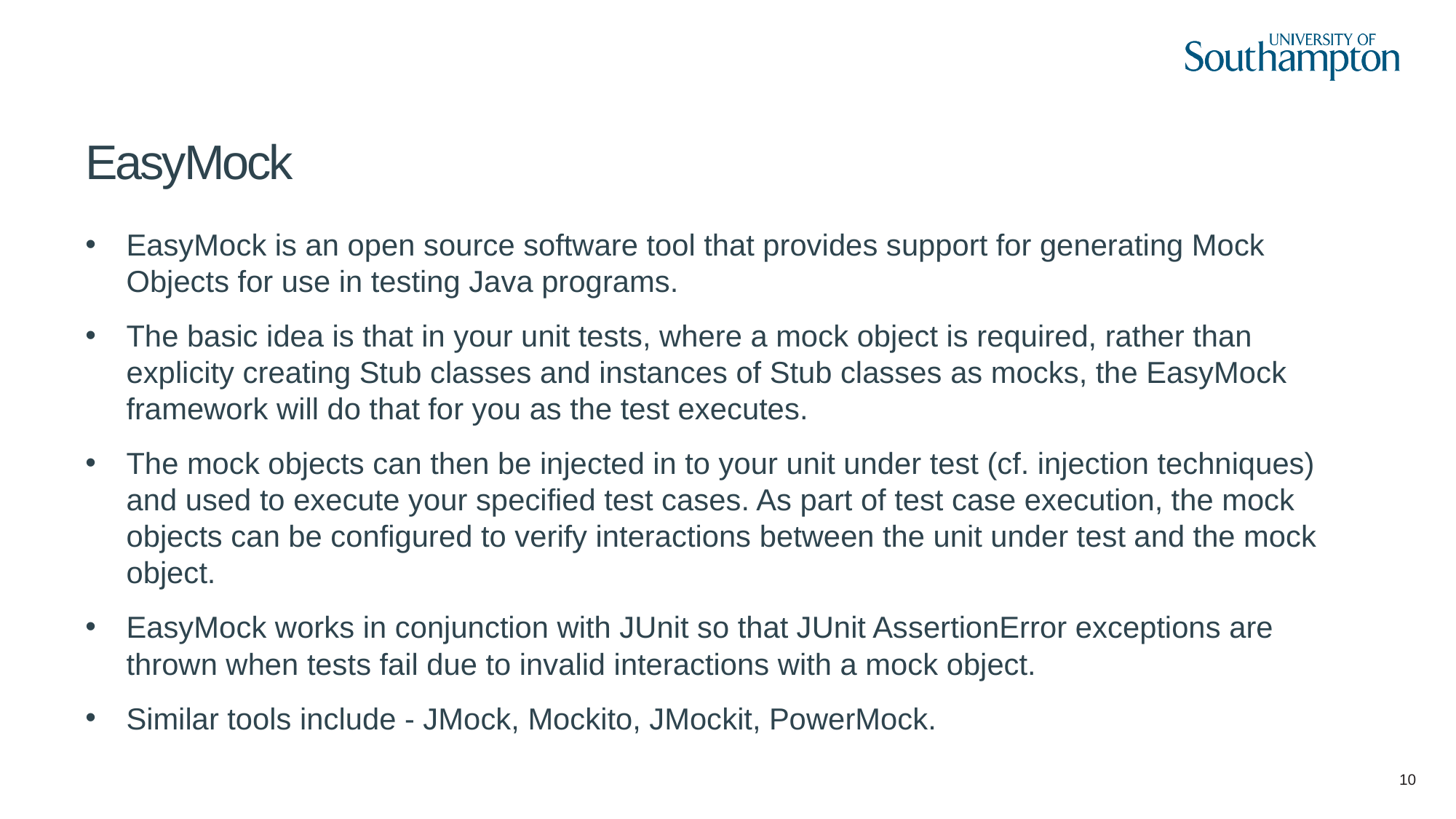

# EasyMock
EasyMock is an open source software tool that provides support for generating Mock Objects for use in testing Java programs.
The basic idea is that in your unit tests, where a mock object is required, rather than explicity creating Stub classes and instances of Stub classes as mocks, the EasyMock framework will do that for you as the test executes.
The mock objects can then be injected in to your unit under test (cf. injection techniques) and used to execute your specified test cases. As part of test case execution, the mock objects can be configured to verify interactions between the unit under test and the mock object.
EasyMock works in conjunction with JUnit so that JUnit AssertionError exceptions are thrown when tests fail due to invalid interactions with a mock object.
Similar tools include - JMock, Mockito, JMockit, PowerMock.